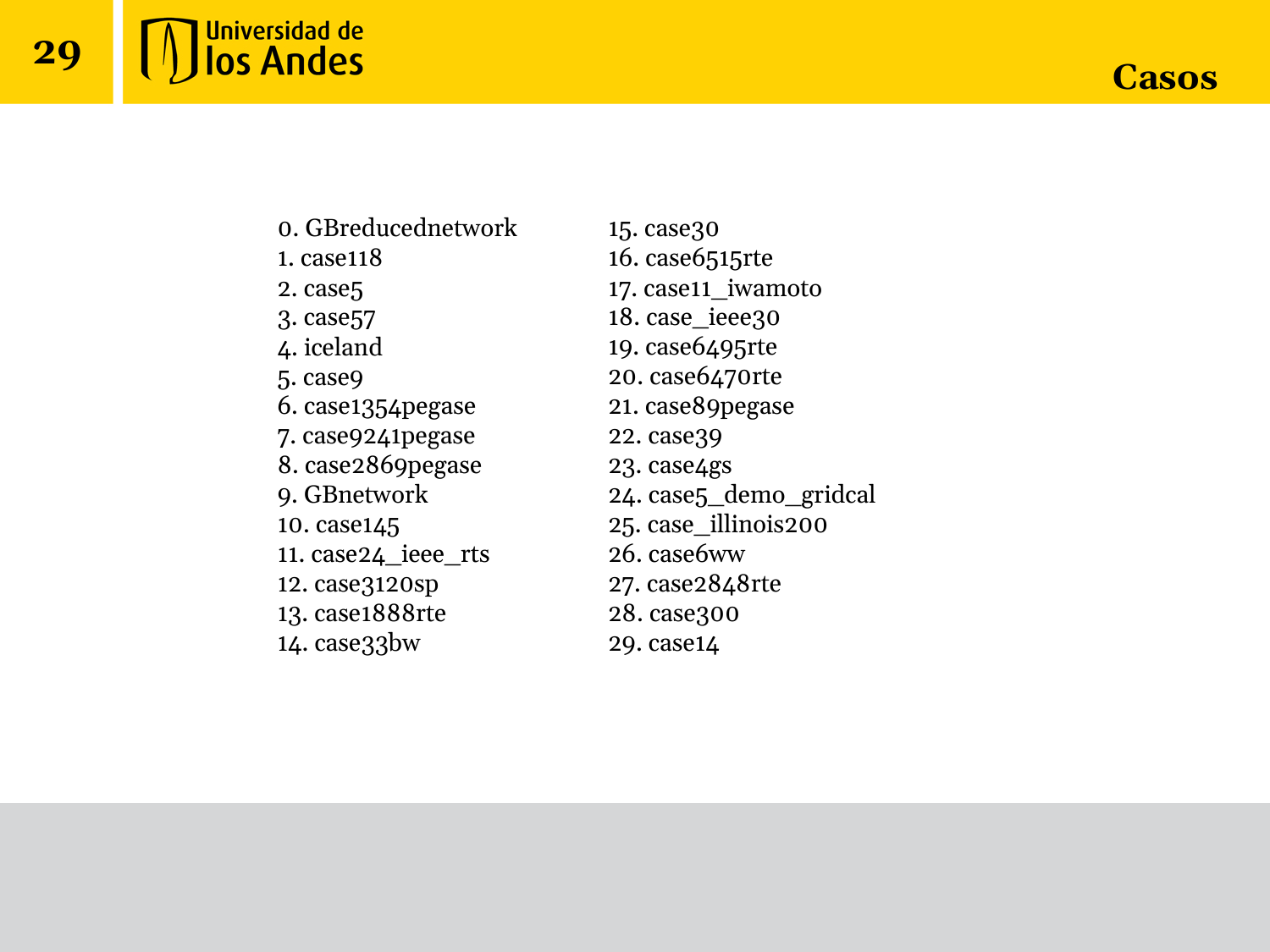

29
# Casos
0. GBreducednetwork
1. case118
2. case5
3. case57
4. iceland
5. case9
6. case1354pegase
7. case9241pegase
8. case2869pegase
9. GBnetwork
10. case145
11. case24_ieee_rts
12. case3120sp
13. case1888rte
14. case33bw

15. case30
16. case6515rte
17. case11_iwamoto
18. case_ieee30
19. case6495rte
20. case6470rte
21. case89pegase
22. case39
23. case4gs
24. case5_demo_gridcal
25. case_illinois200
26. case6ww
27. case2848rte
28. case300
29. case14